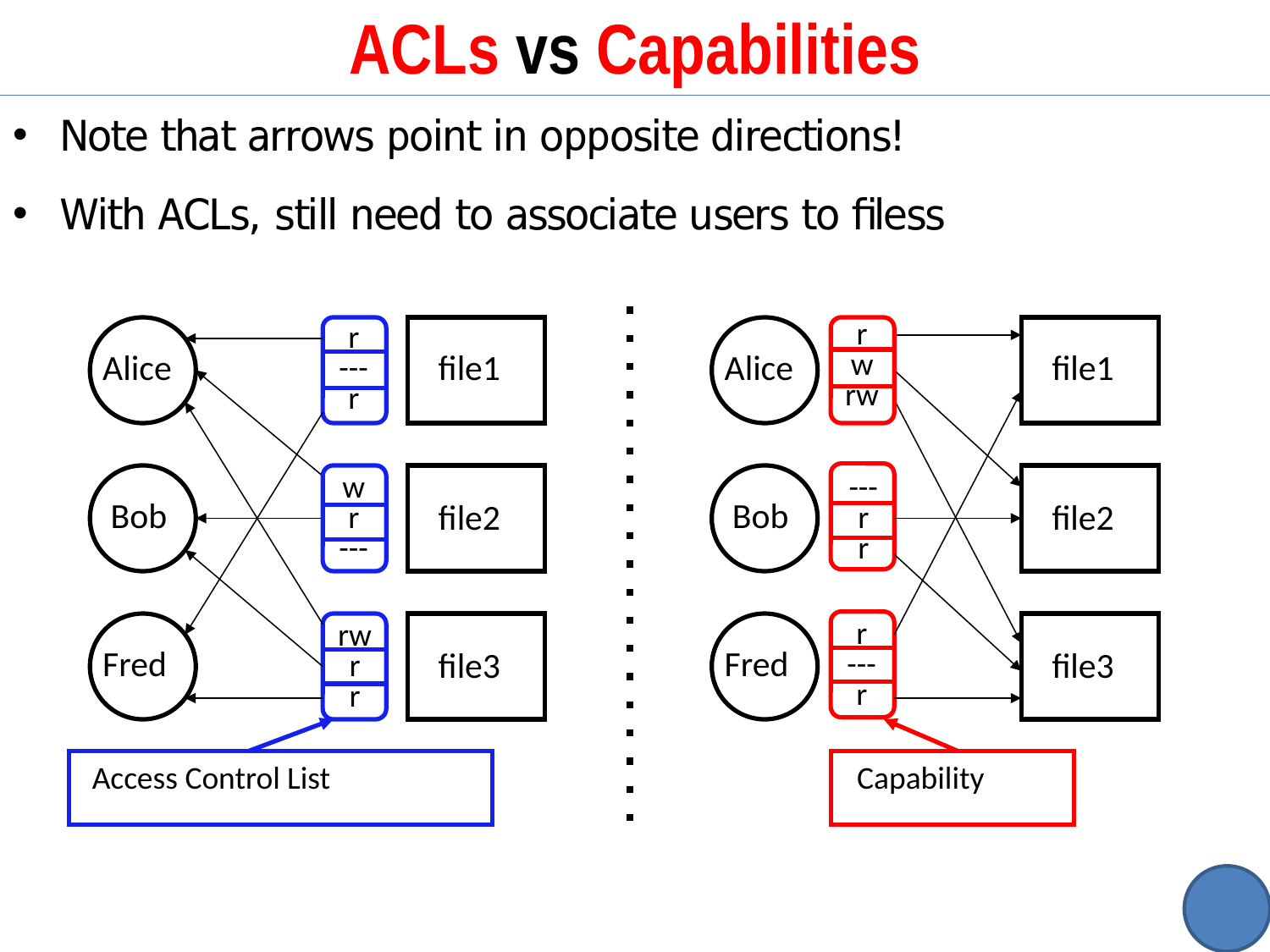

# ACLs vs Capabilities
Note that arrows point in opposite directions!
With ACLs, still need to associate users to filess
r
w
rw

r
---
r

Alice
file1
Alice
file1

w
r
---
---
r
r
Bob
Bob
file2
file2

r
---
r

rw
r
r
Fred
Fred
file3
file3

Access Control List

Capability